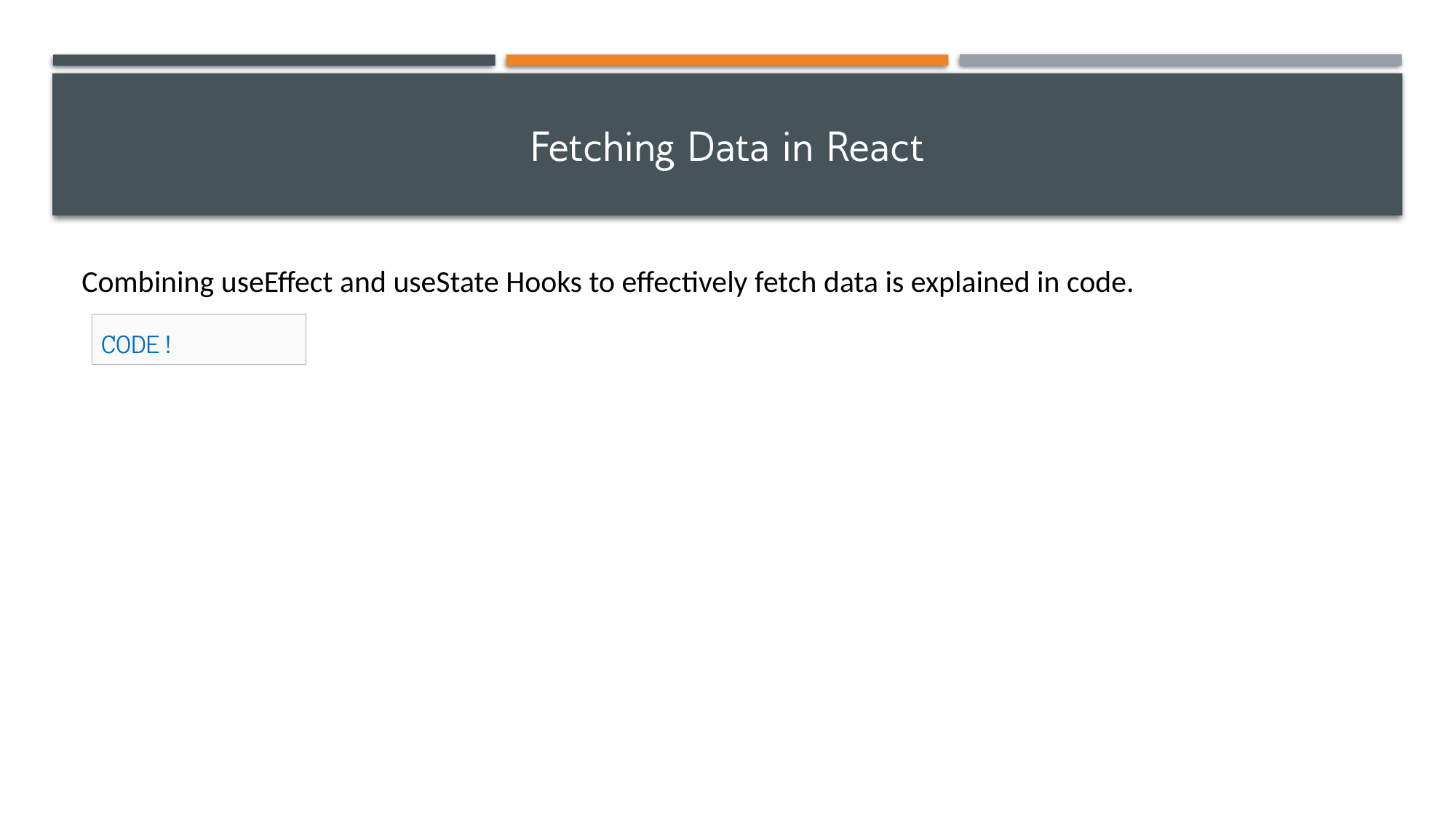

# Fetching Data in React
Combining useEffect and useState Hooks to effectively fetch data is explained in code.
CODE!